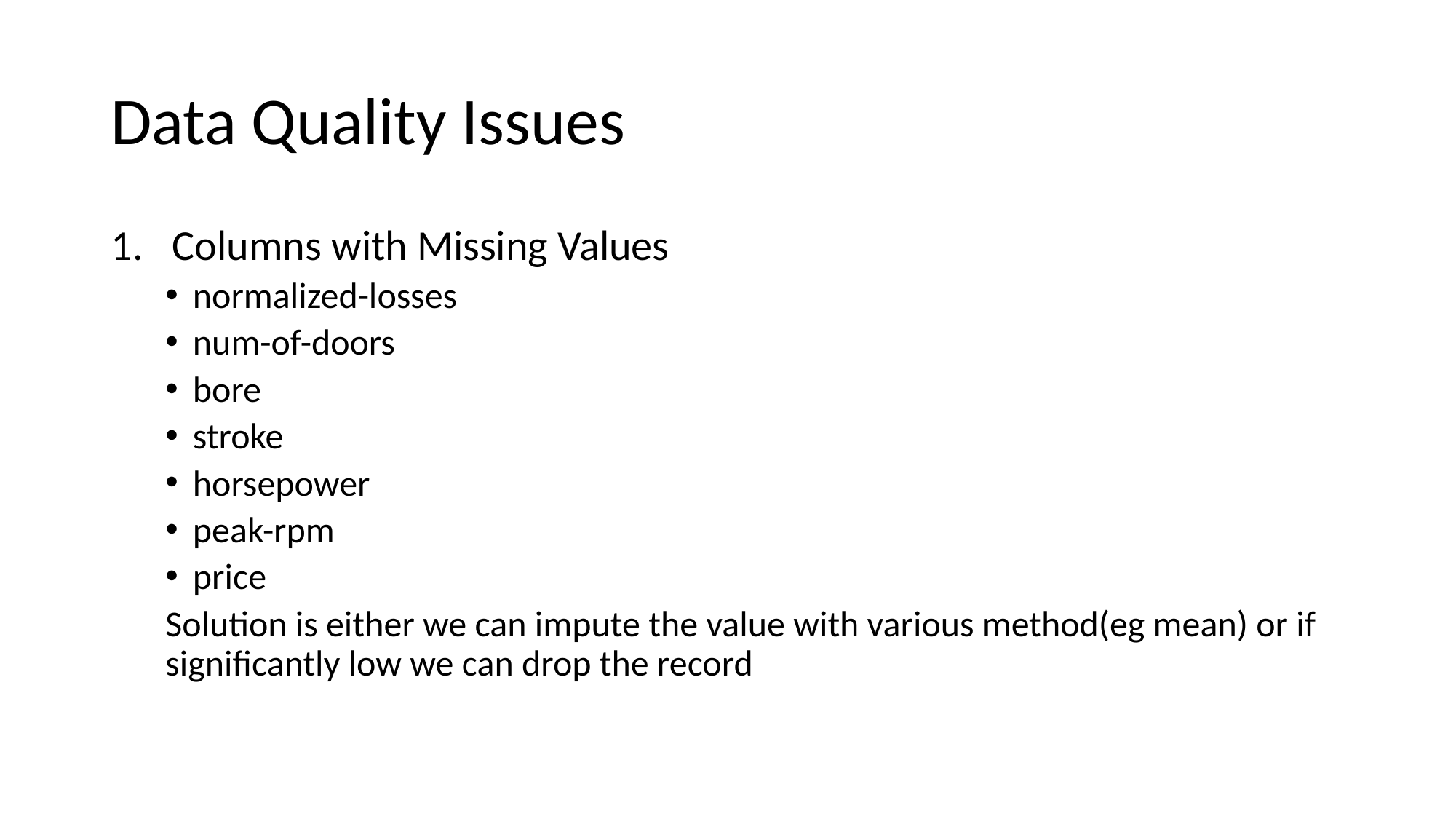

# Data Quality Issues
Columns with Missing Values
normalized-losses
num-of-doors
bore
stroke
horsepower
peak-rpm
price
Solution is either we can impute the value with various method(eg mean) or if significantly low we can drop the record